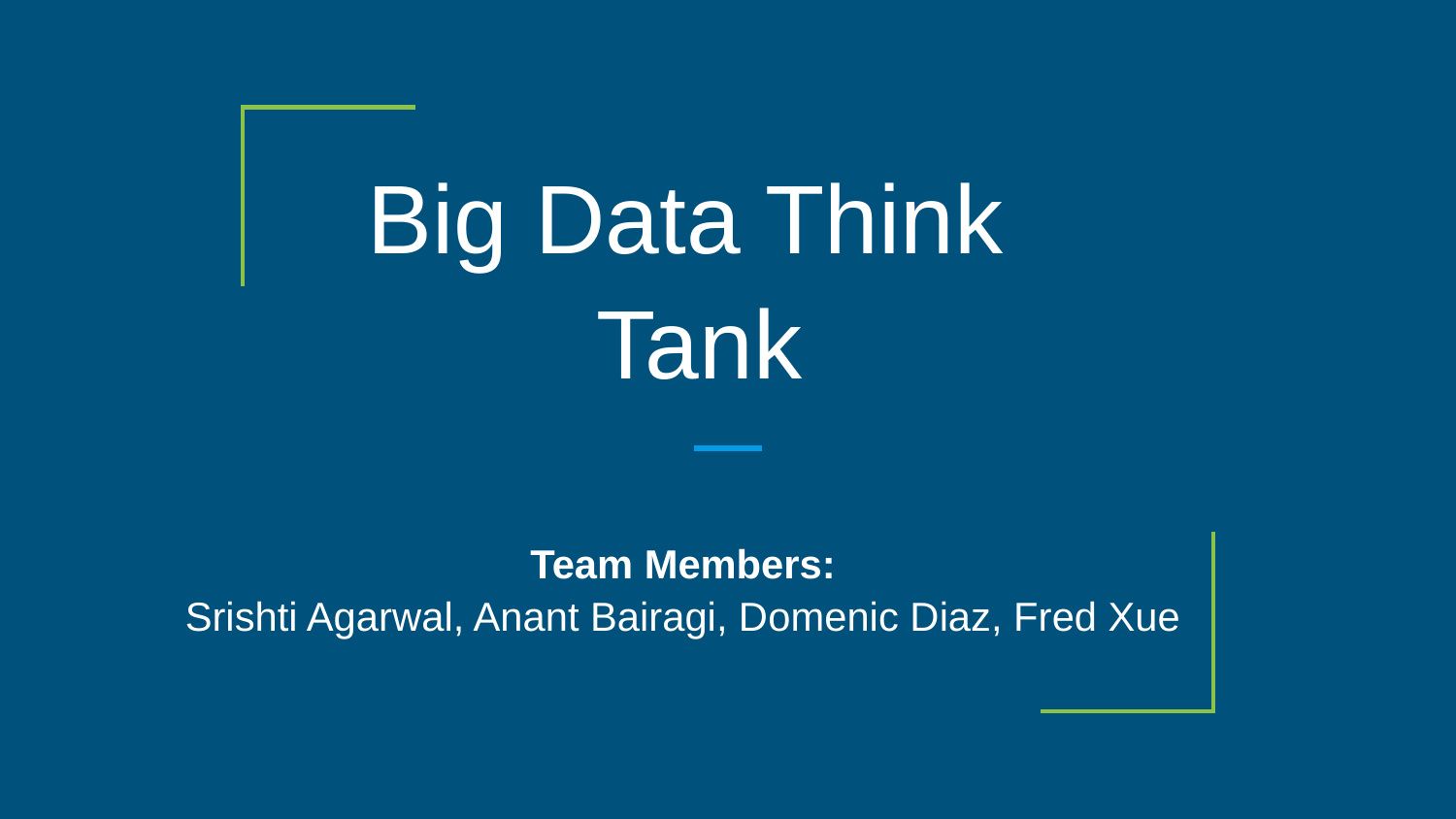

Big Data Think
Tank
Team Members:
Srishti Agarwal, Anant Bairagi, Domenic Diaz, Fred Xue